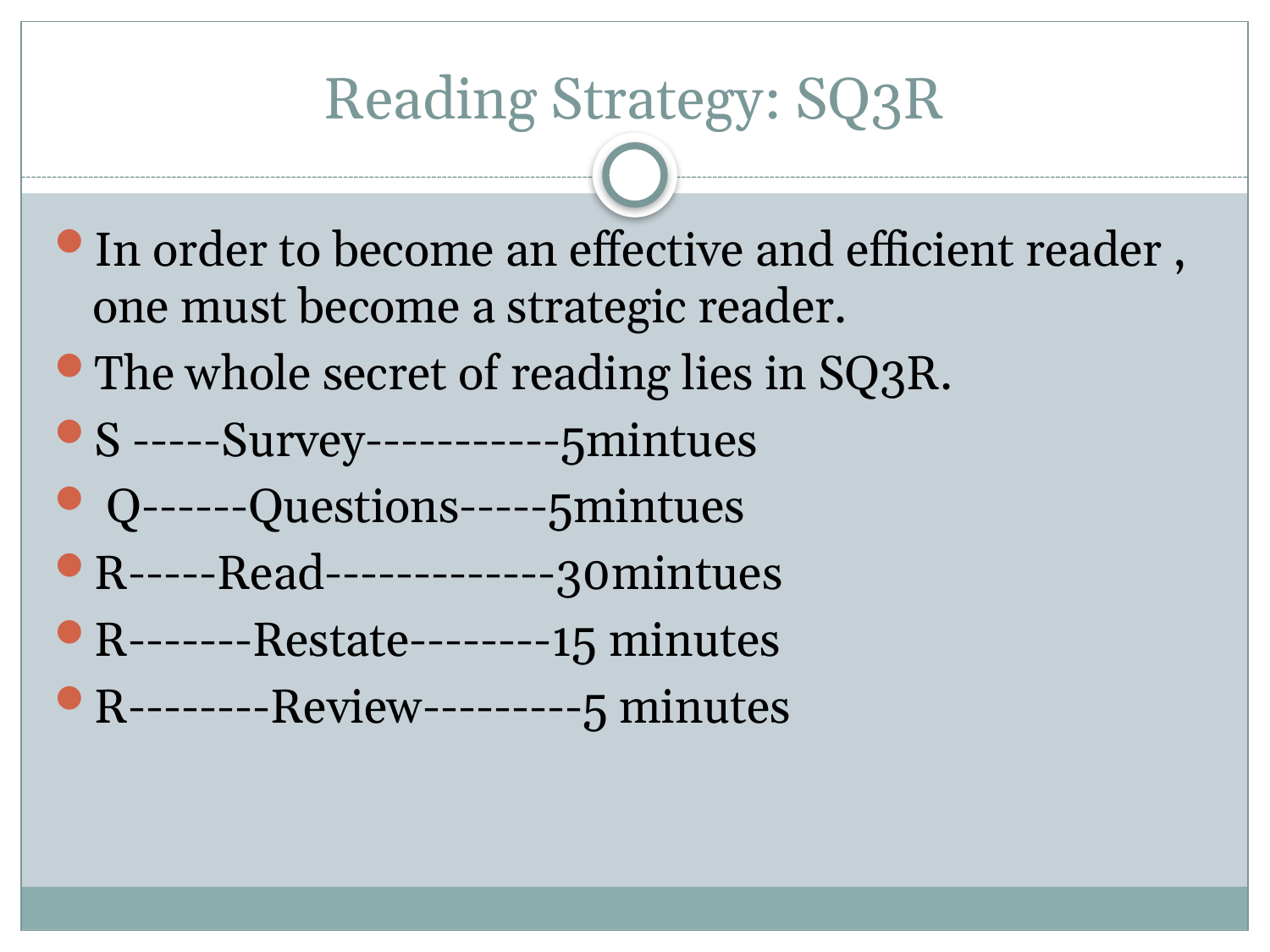

# Reading Strategy: SQ3R
In order to become an effective and efficient reader , one must become a strategic reader.
The whole secret of reading lies in SQ3R.
S -----Survey-----------5mintues
 Q------Questions-----5mintues
R-----Read-------------30mintues
R-------Restate--------15 minutes
R--------Review---------5 minutes